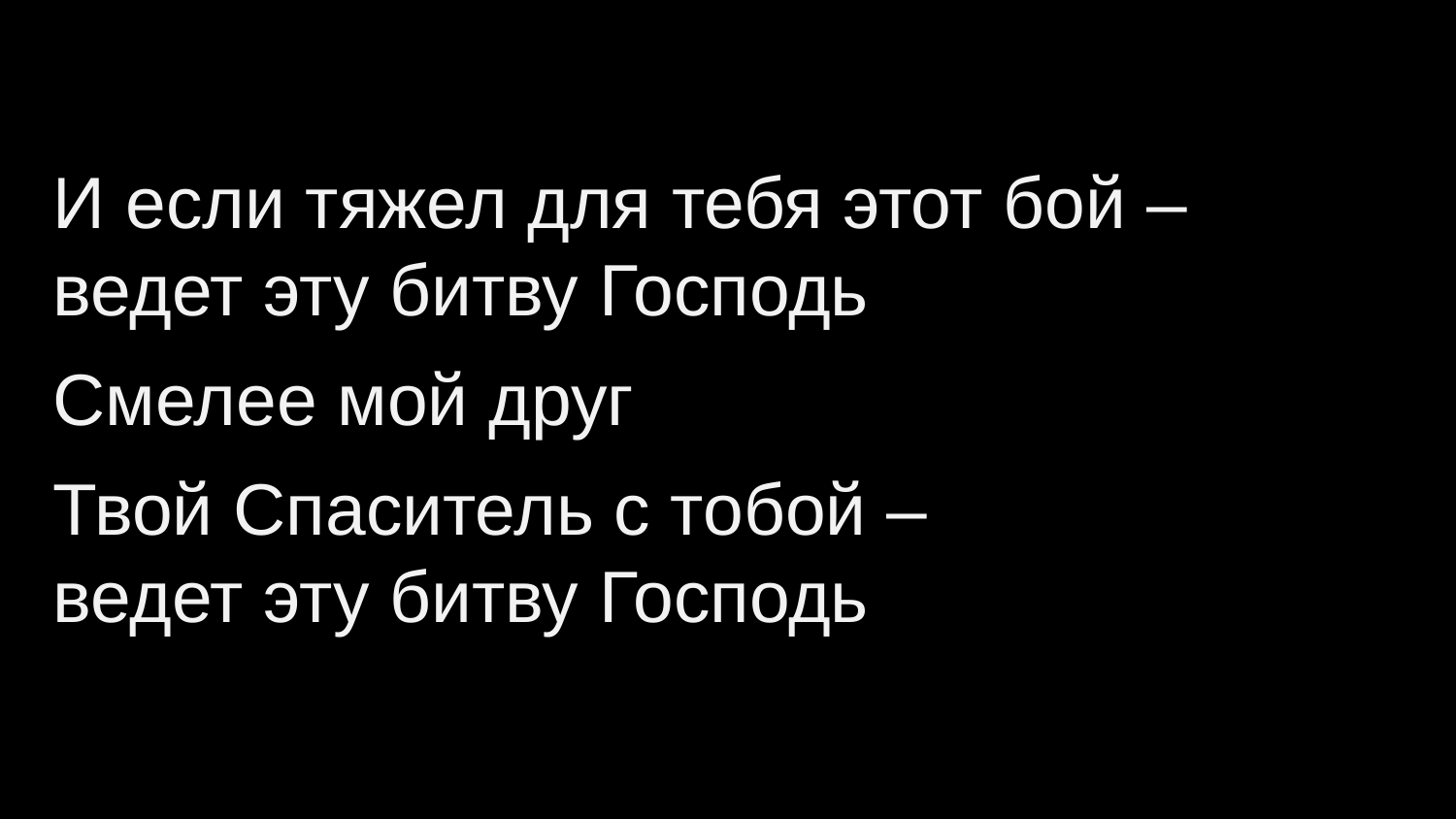

И если тяжел для тебя этот бой –
ведет эту битву Господь
Смелее мой друг
Твой Спаситель с тобой –
ведет эту битву Господь